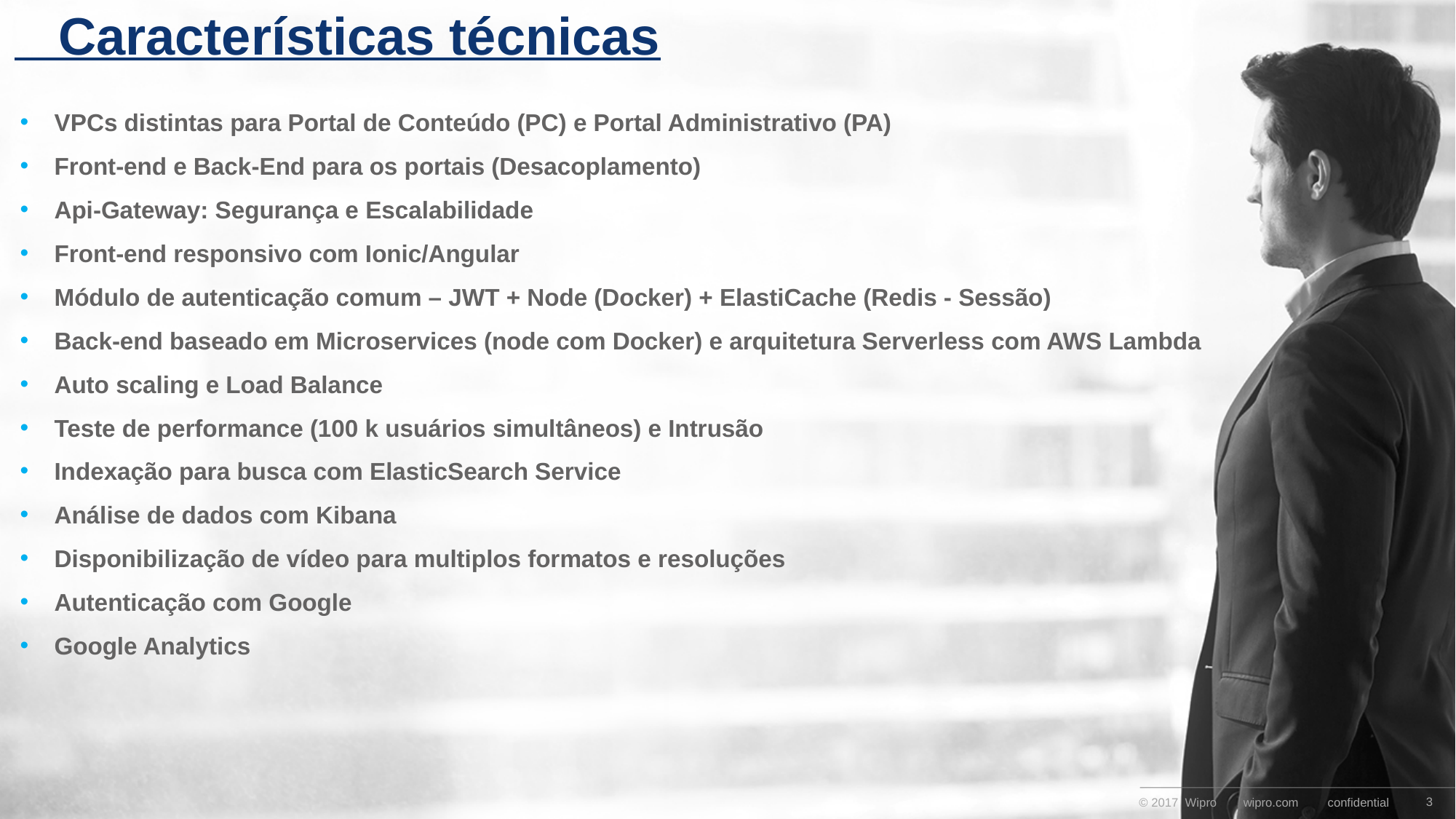

Características técnicas
VPCs distintas para Portal de Conteúdo (PC) e Portal Administrativo (PA)
Front-end e Back-End para os portais (Desacoplamento)
Api-Gateway: Segurança e Escalabilidade
Front-end responsivo com Ionic/Angular
Módulo de autenticação comum – JWT + Node (Docker) + ElastiCache (Redis - Sessão)
Back-end baseado em Microservices (node com Docker) e arquitetura Serverless com AWS Lambda
Auto scaling e Load Balance
Teste de performance (100 k usuários simultâneos) e Intrusão
Indexação para busca com ElasticSearch Service
Análise de dados com Kibana
Disponibilização de vídeo para multiplos formatos e resoluções
Autenticação com Google
Google Analytics